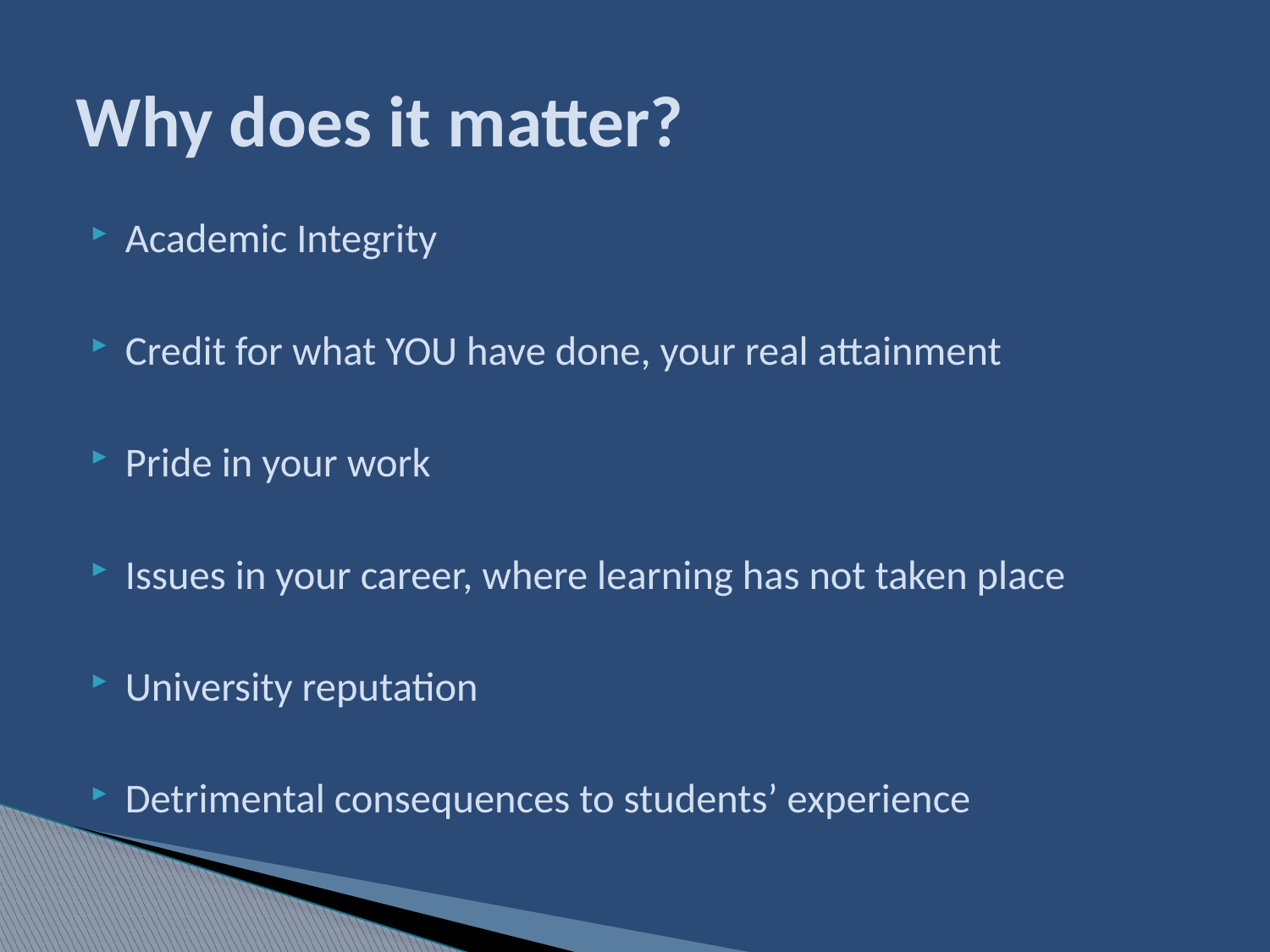

# Why does it matter?
Academic Integrity

Credit for what YOU have done, your real attainment

Pride in your work

Issues in your career, where learning has not taken place

University reputation

Detrimental consequences to students’ experience